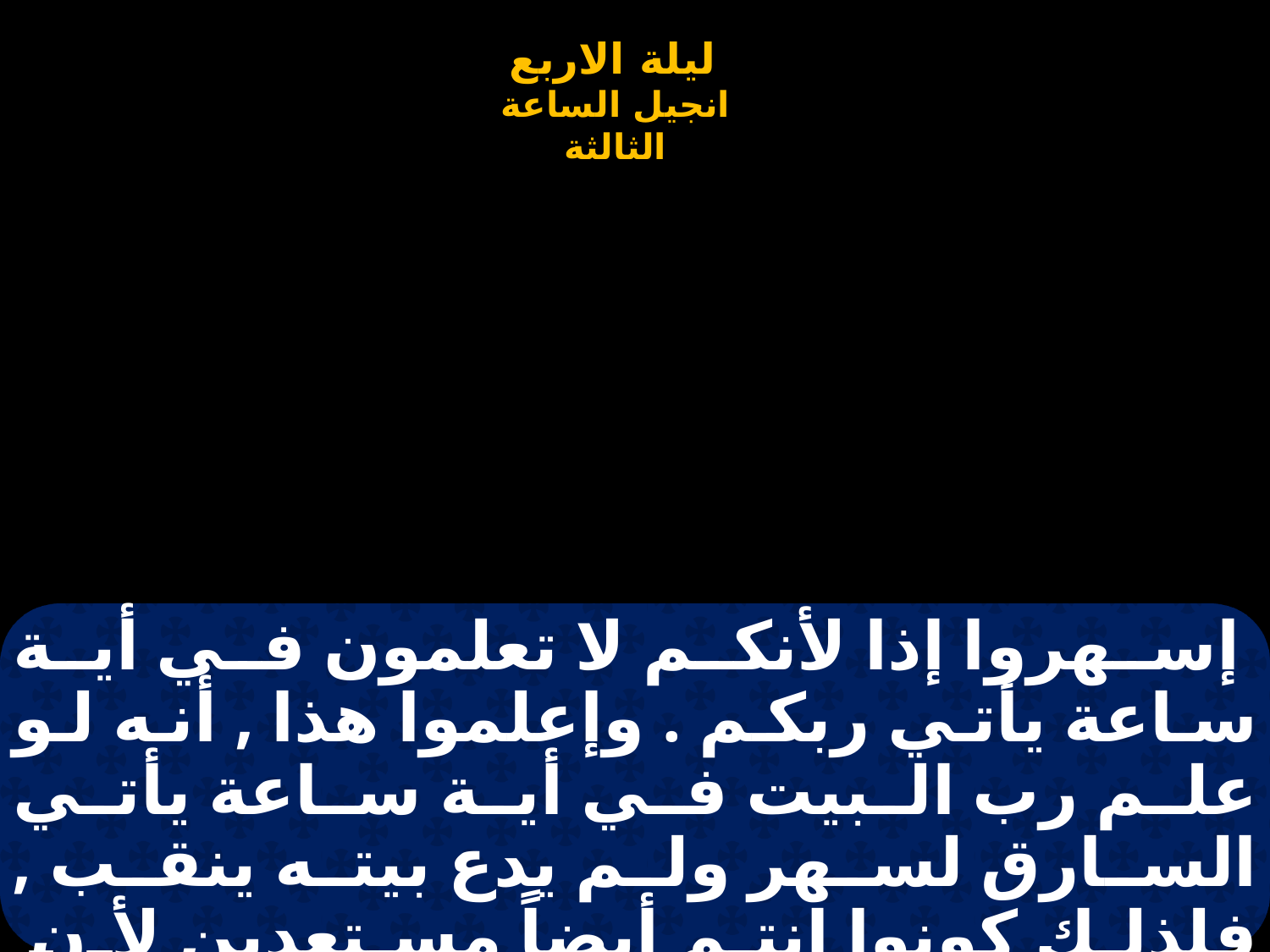

# إسهروا إذا لأنكم لا تعلمون في أية ساعة يأتي ربكم . وإعلموا هذا , أنه لو علم رب البيت في أية ساعة يأتي السارق لسهر ولم يدع بيته ينقب , فلذلك كونوا انتم أيضاً مستعدين لأن  إبن الإنسان يأتي في ساعة لا تعرفونها .